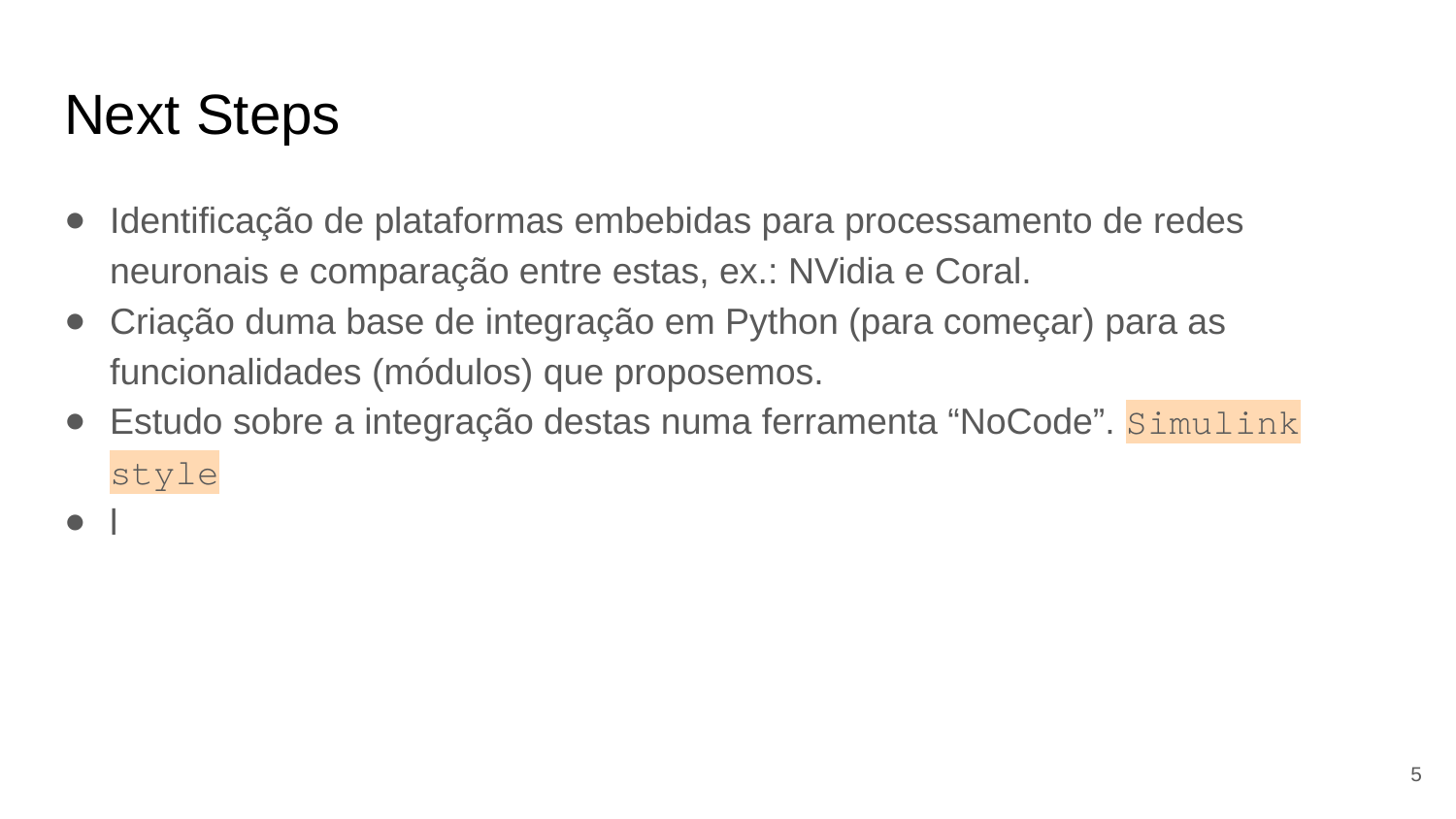

# Next Steps
Identificação de plataformas embebidas para processamento de redes neuronais e comparação entre estas, ex.: NVidia e Coral.
Criação duma base de integração em Python (para começar) para as funcionalidades (módulos) que proposemos.
Estudo sobre a integração destas numa ferramenta “NoCode”. Simulink style
l

5